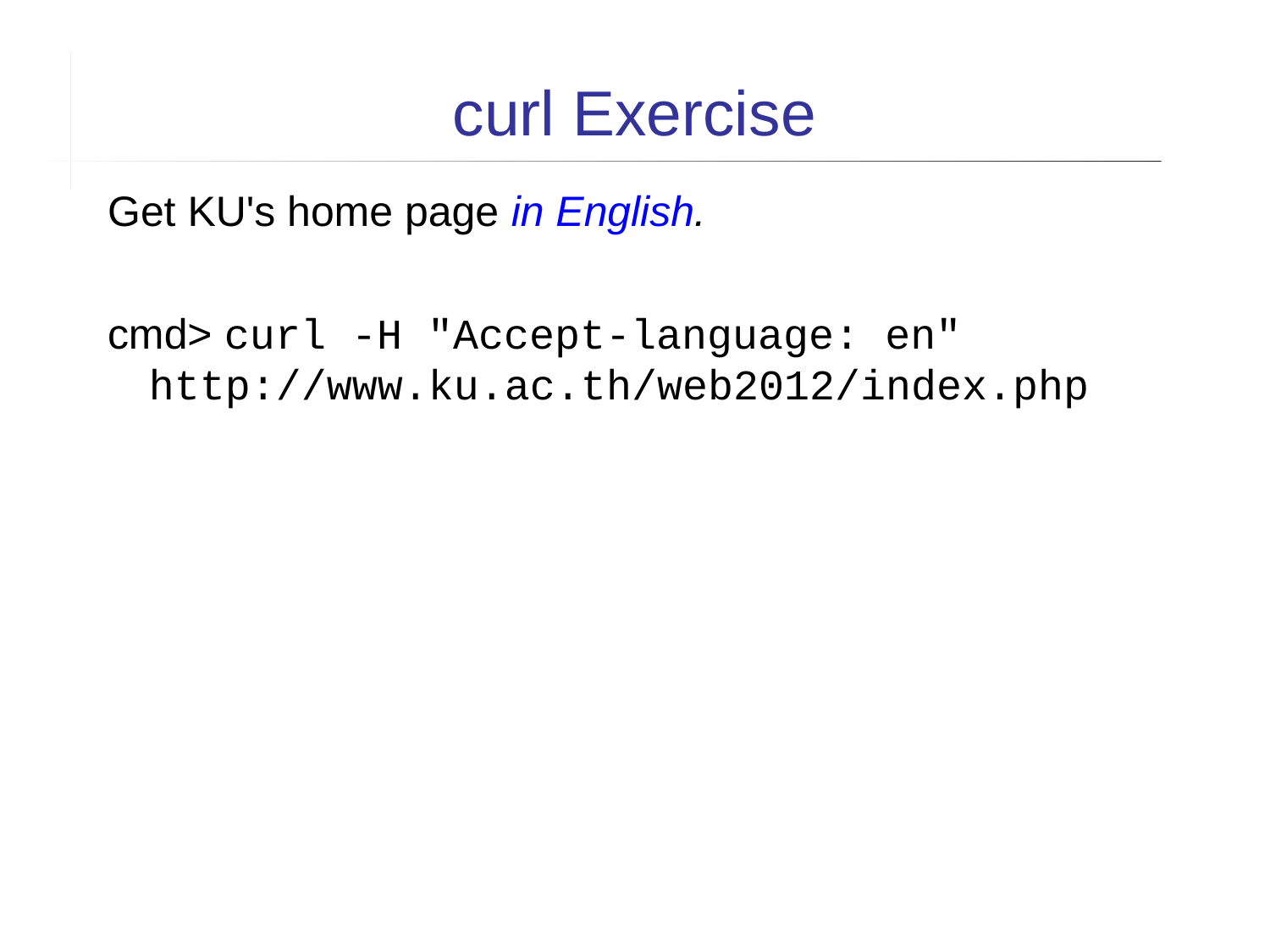

curl Exercise
Get KU's home page in English.

cmd> curl -H "Accept-language: en" http://www.ku.ac.th/web2012/index.php